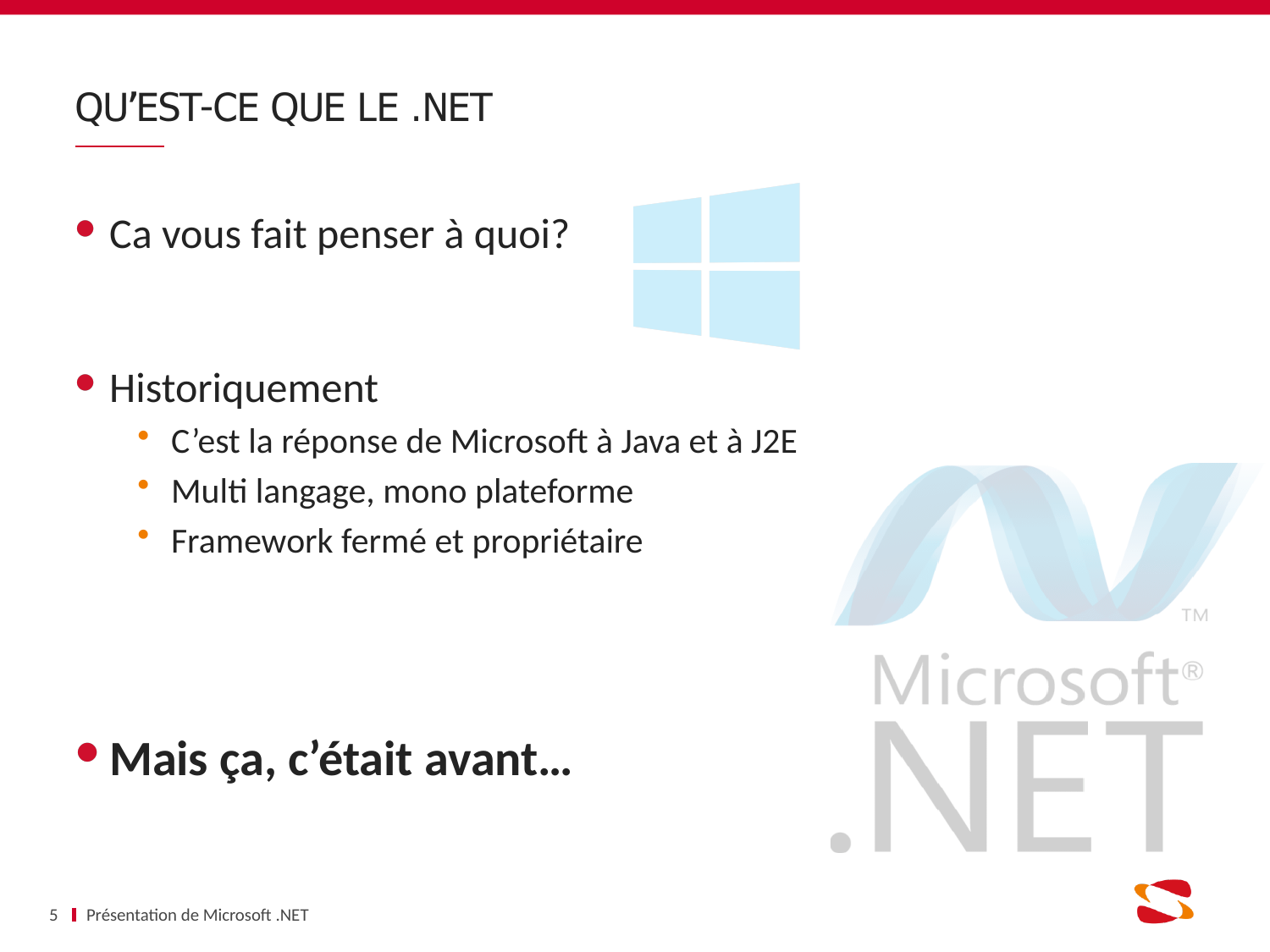

# Qu’est-ce que le .NET

Ca vous fait penser à quoi?

Historiquement
C’est la réponse de Microsoft à Java et à J2E
Multi langage, mono plateforme
Framework fermé et propriétaire

Mais ça, c’était avant…

5
Présentation de Microsoft .NET